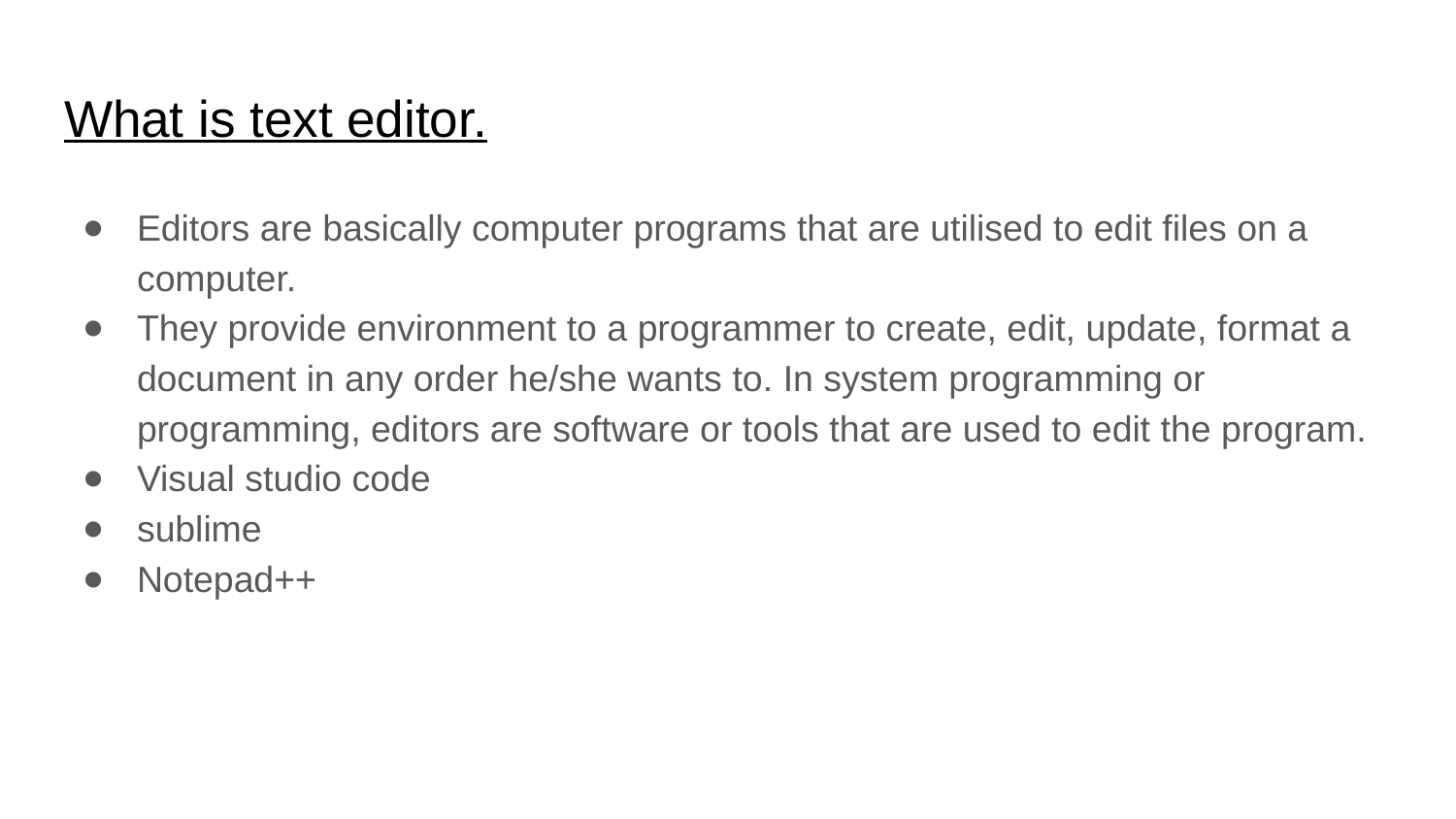

# What is text editor.
Editors are basically computer programs that are utilised to edit files on a computer.
They provide environment to a programmer to create, edit, update, format a document in any order he/she wants to. In system programming or programming, editors are software or tools that are used to edit the program.
Visual studio code
sublime
Notepad++